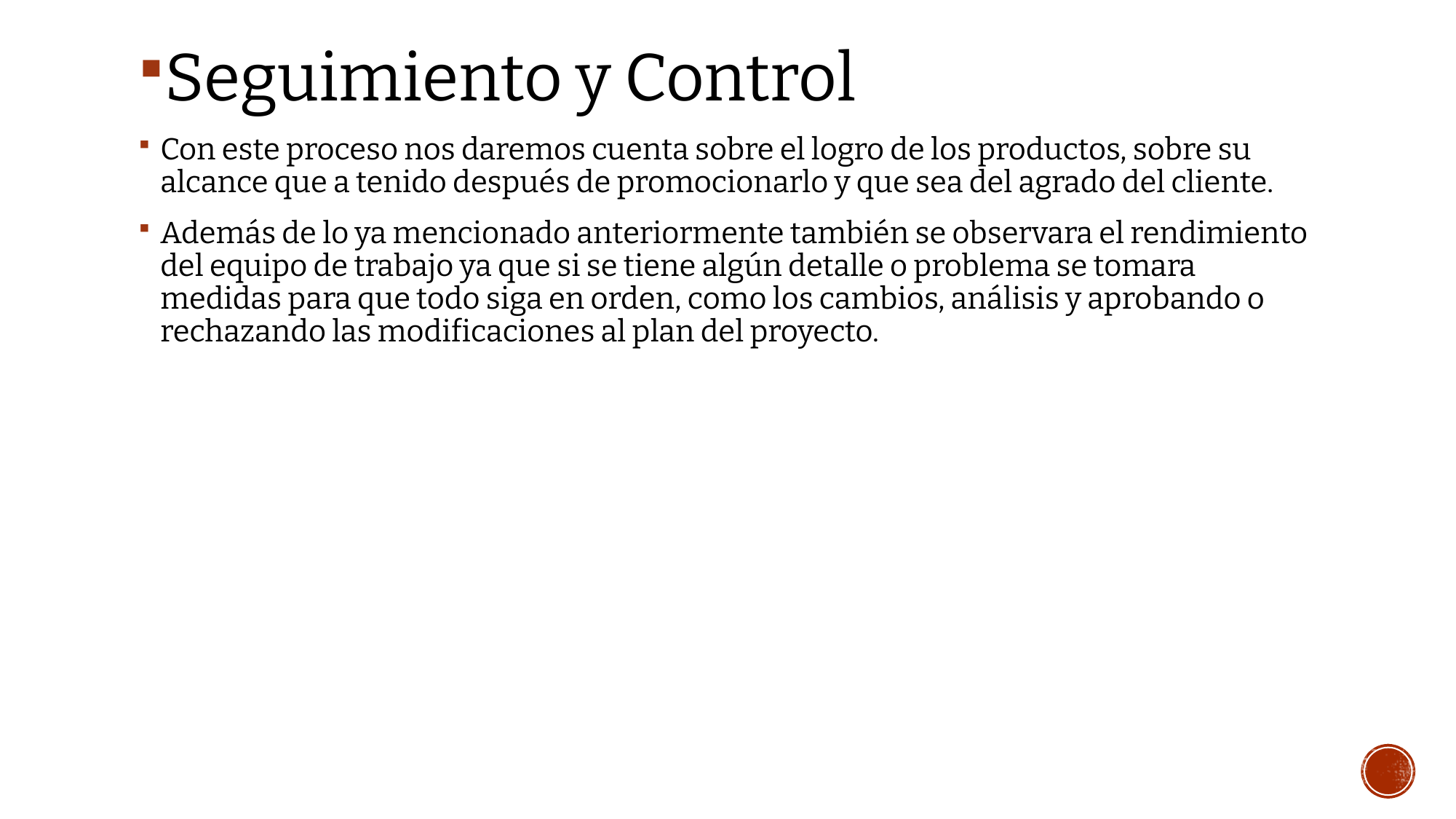

Seguimiento y Control
Con este proceso nos daremos cuenta sobre el logro de los productos, sobre su alcance que a tenido después de promocionarlo y que sea del agrado del cliente.
Además de lo ya mencionado anteriormente también se observara el rendimiento del equipo de trabajo ya que si se tiene algún detalle o problema se tomara medidas para que todo siga en orden, como los cambios, análisis y aprobando o rechazando las modificaciones al plan del proyecto.